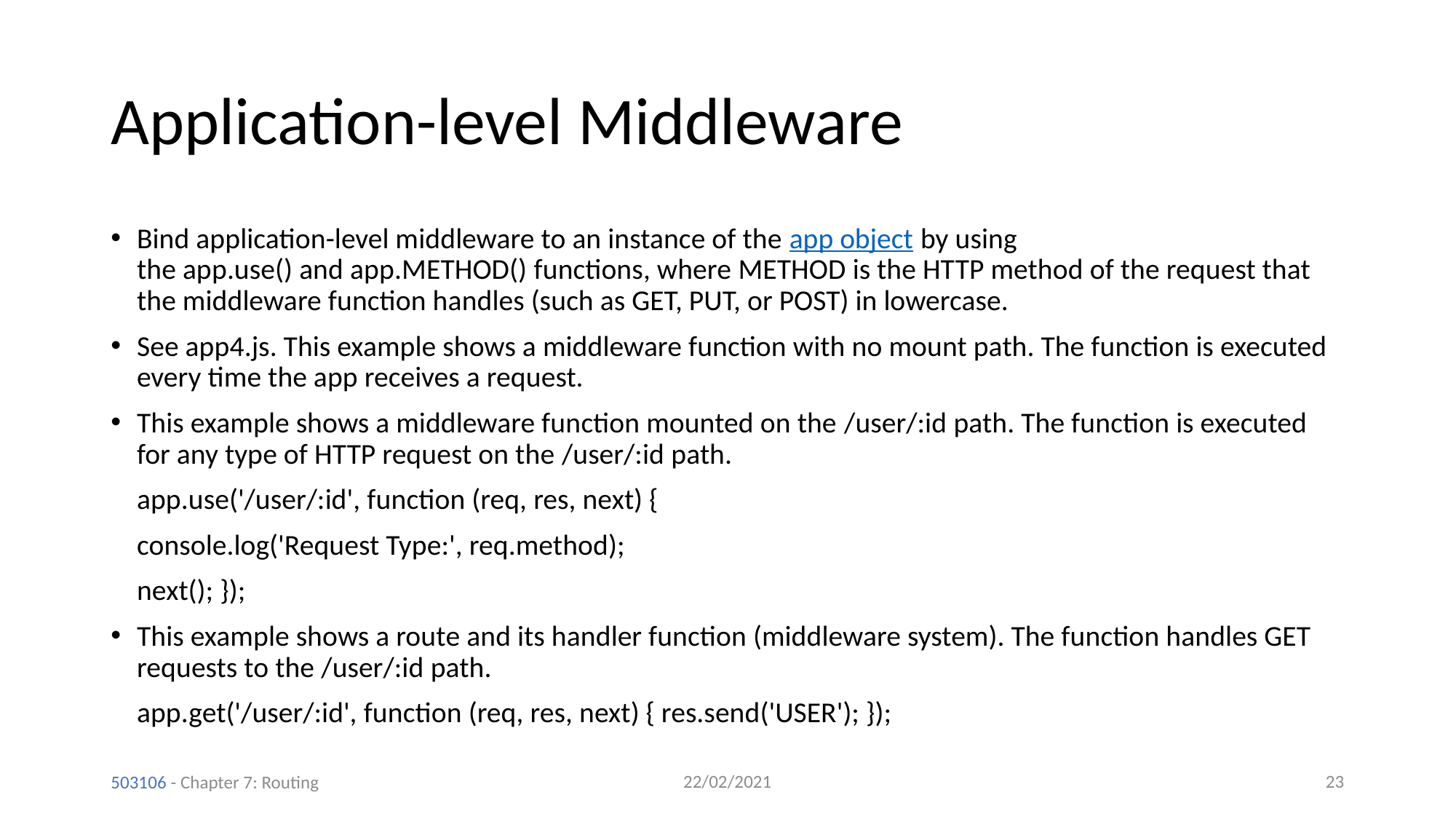

# Application-level Middleware
Bind application-level middleware to an instance of the app object by using the app.use() and app.METHOD() functions, where METHOD is the HTTP method of the request that the middleware function handles (such as GET, PUT, or POST) in lowercase.
See app4.js. This example shows a middleware function with no mount path. The function is executed every time the app receives a request.
This example shows a middleware function mounted on the /user/:id path. The function is executed for any type of HTTP request on the /user/:id path.
		app.use('/user/:id', function (req, res, next) {
			console.log('Request Type:', req.method);
		next(); });
This example shows a route and its handler function (middleware system). The function handles GET requests to the /user/:id path.
		app.get('/user/:id', function (req, res, next) { res.send('USER'); });
22/02/2021
23